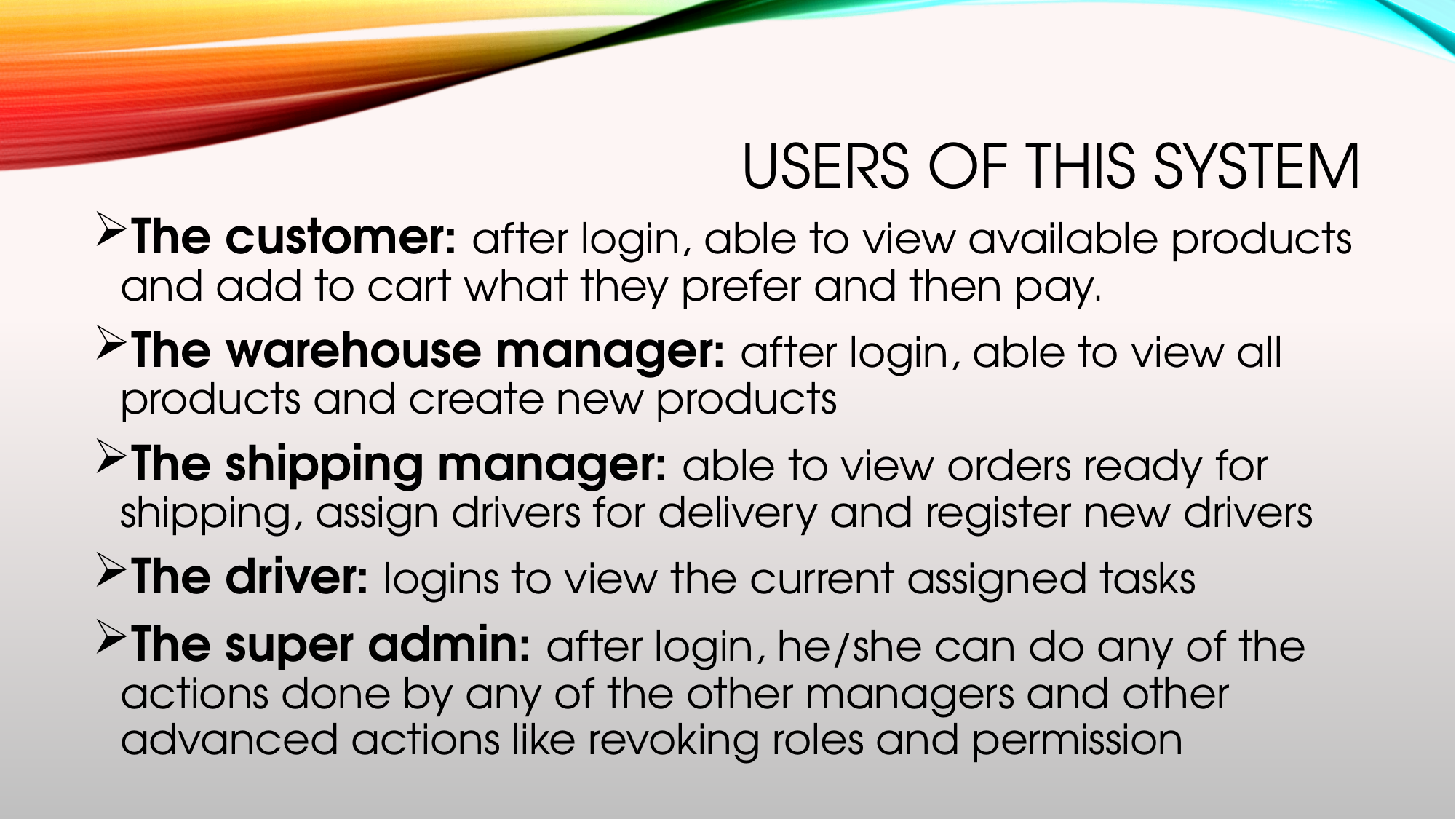

# users of this system
The customer: after login, able to view available products and add to cart what they prefer and then pay.
The warehouse manager: after login, able to view all products and create new products
The shipping manager: able to view orders ready for shipping, assign drivers for delivery and register new drivers
The driver: logins to view the current assigned tasks
The super admin: after login, he/she can do any of the actions done by any of the other managers and other advanced actions like revoking roles and permission